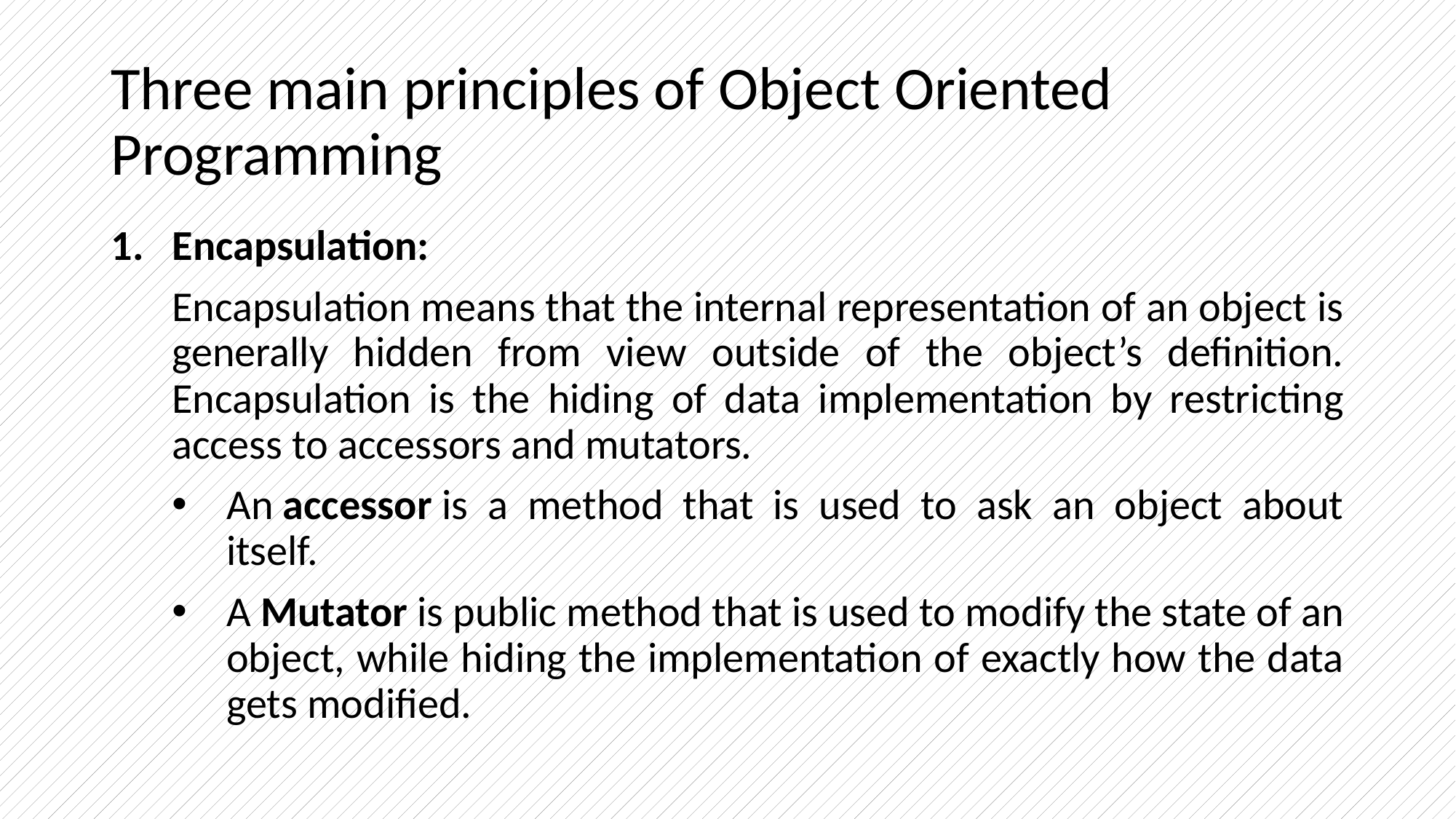

# Three main principles of Object Oriented Programming
Encapsulation:
Encapsulation means that the internal representation of an object is generally hidden from view outside of the object’s definition. Encapsulation is the hiding of data implementation by restricting access to accessors and mutators.
An accessor is a method that is used to ask an object about itself.
A Mutator is public method that is used to modify the state of an object, while hiding the implementation of exactly how the data gets modified.